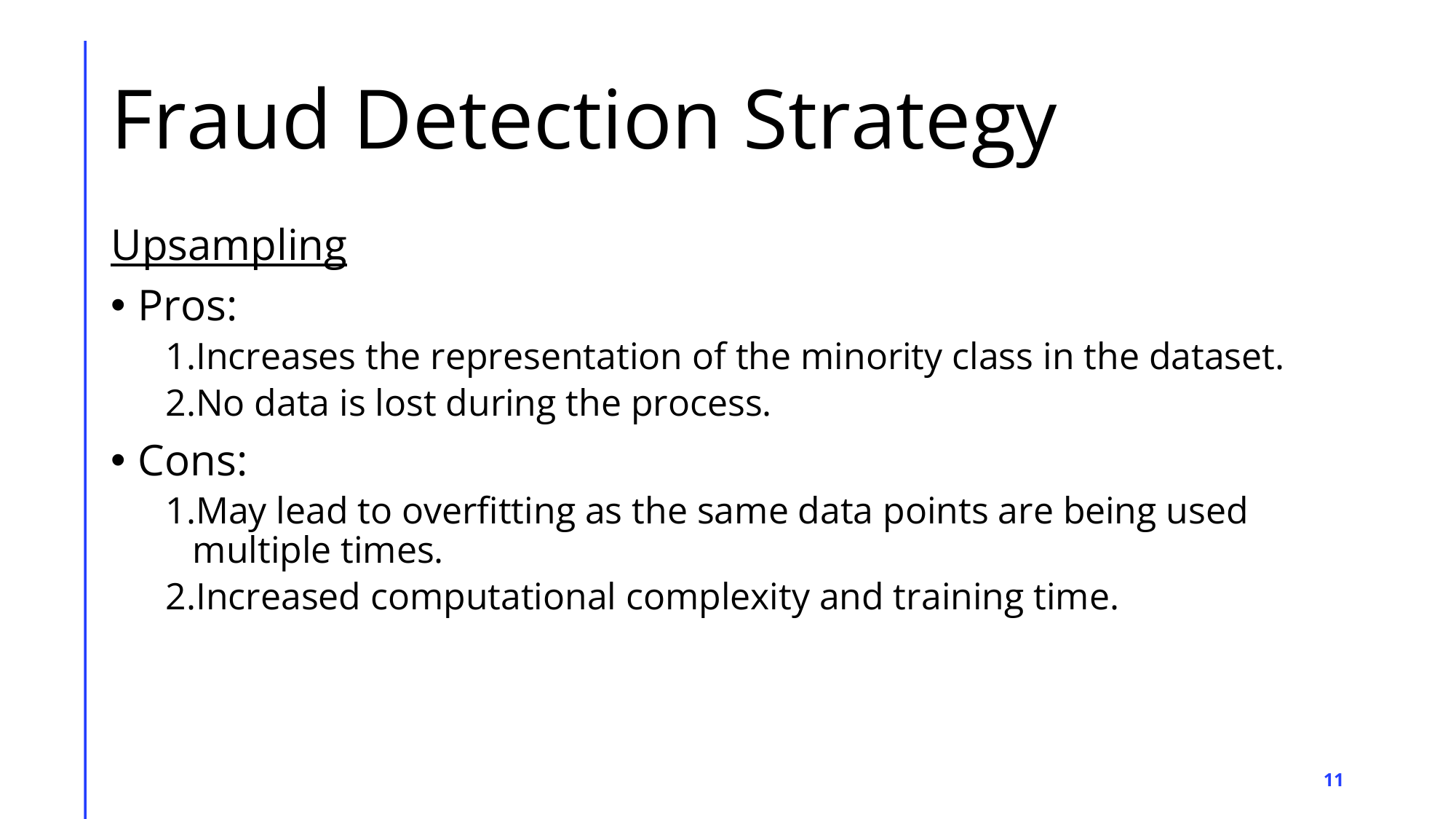

# Fraud Detection Strategy
Upsampling
Pros:
Increases the representation of the minority class in the dataset.
No data is lost during the process.
Cons:
May lead to overfitting as the same data points are being used multiple times.
Increased computational complexity and training time.

11